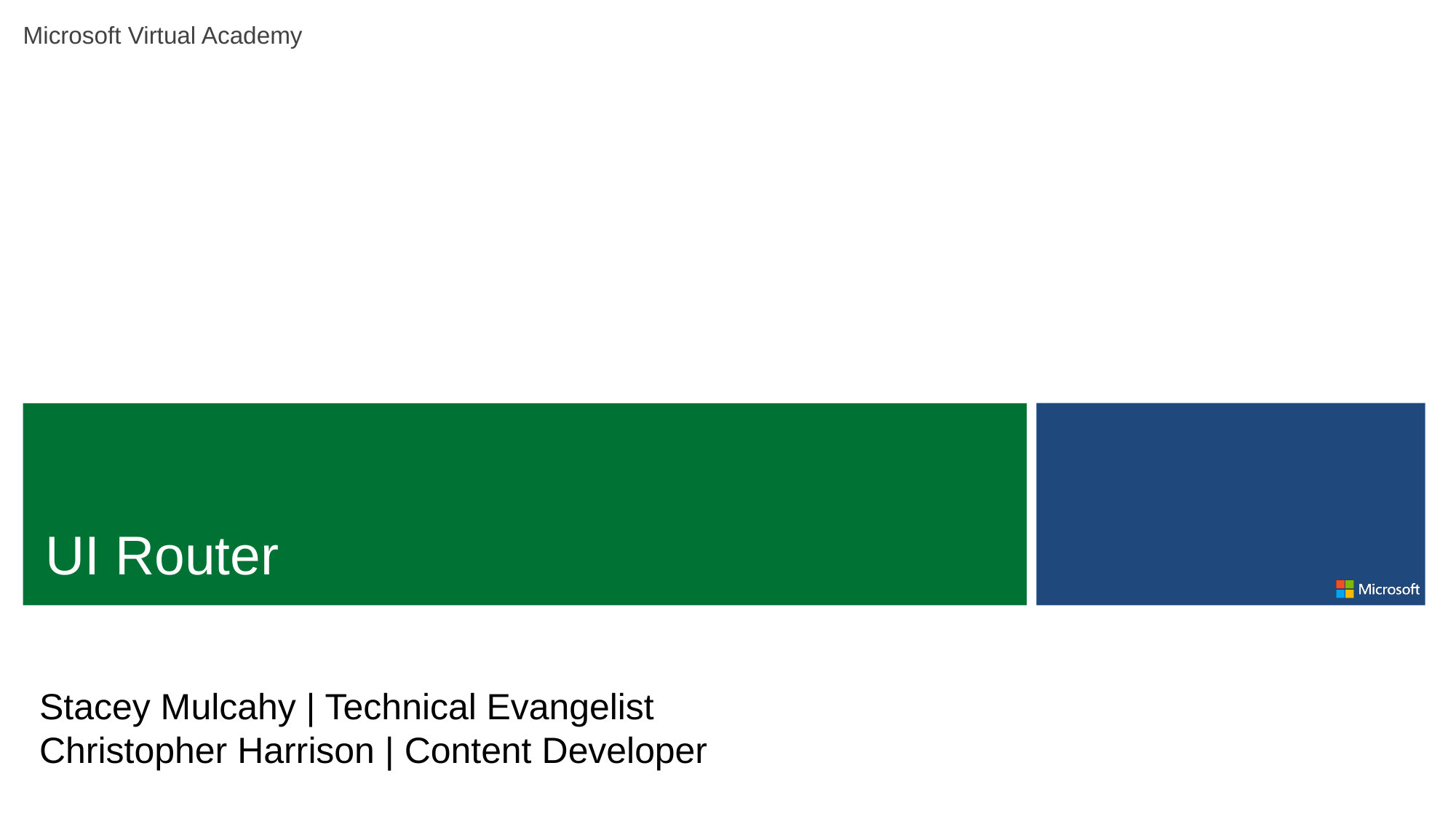

UI Router
Stacey Mulcahy | Technical Evangelist
Christopher Harrison | Content Developer